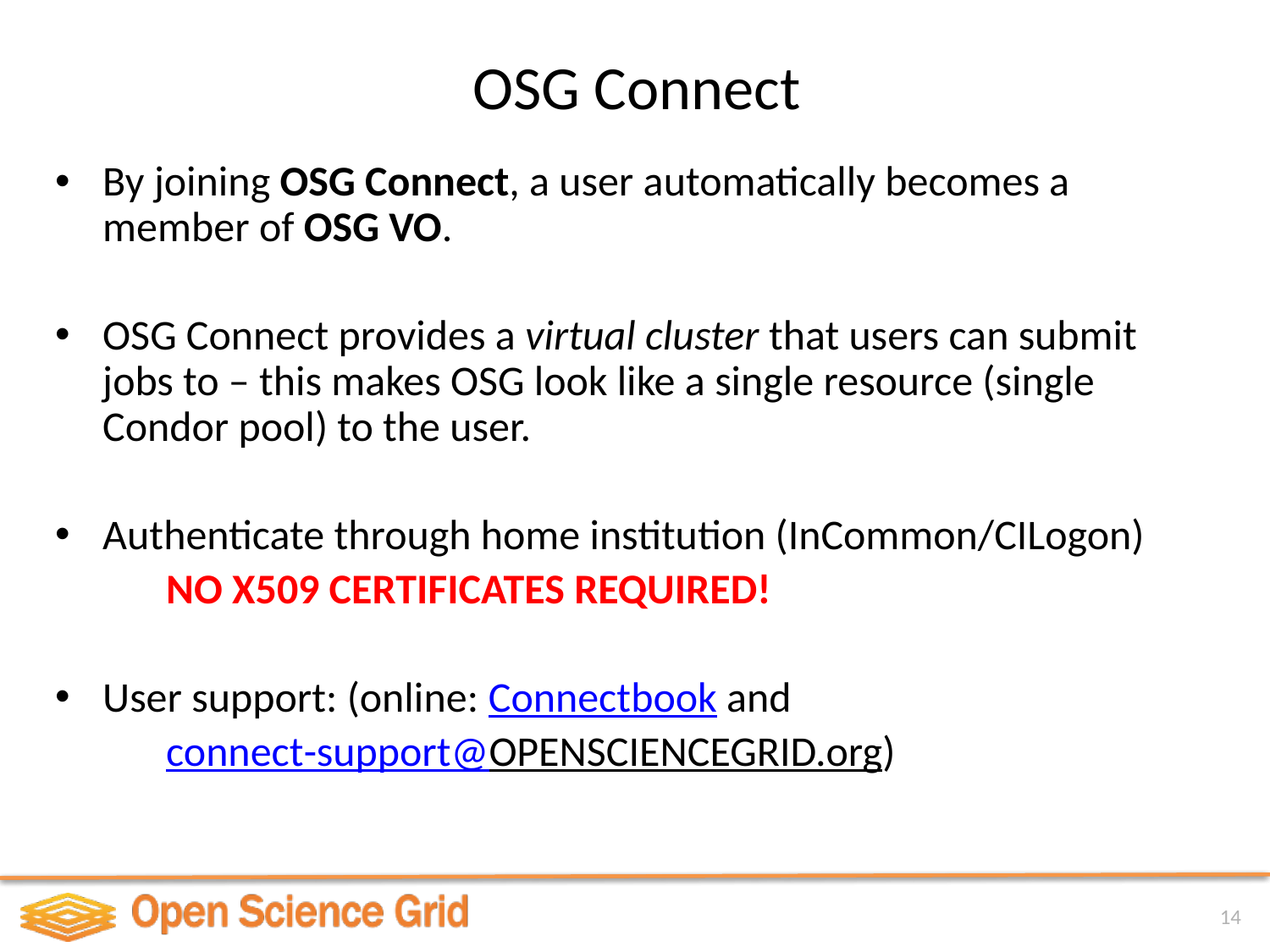

# OSG Connect
By joining OSG Connect, a user automatically becomes a member of OSG VO.

OSG Connect provides a virtual cluster that users can submit jobs to – this makes OSG look like a single resource (single Condor pool) to the user.

Authenticate through home institution (InCommon/CILogon)
NO X509 CERTIFICATES REQUIRED!

User support: (online: Connectbook and
connect-support@OPENSCIENCEGRID.org)

14